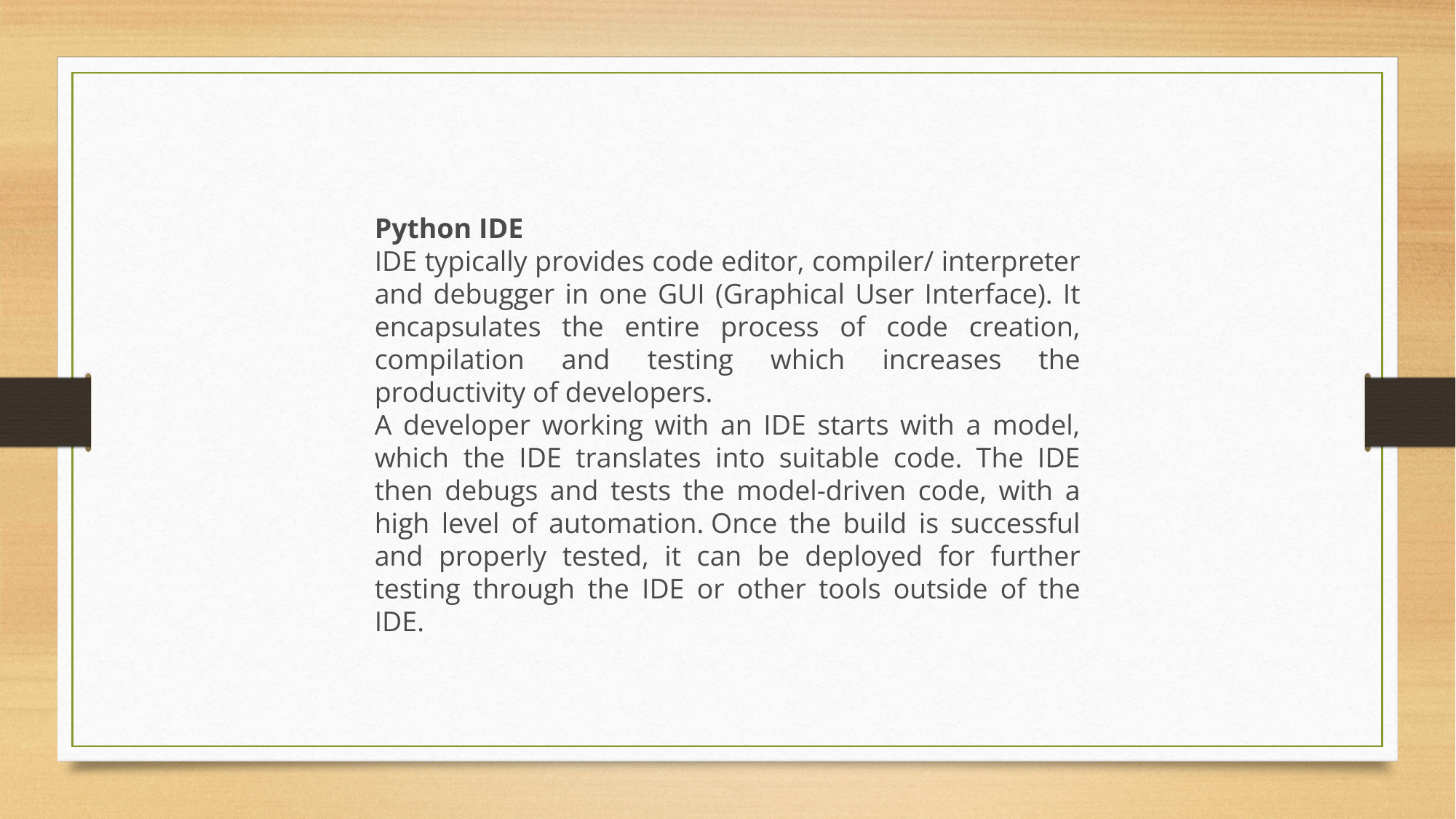

Python IDE
IDE typically provides code editor, compiler/ interpreter and debugger in one GUI (Graphical User Interface). It encapsulates the entire process of code creation, compilation and testing which increases the productivity of developers.
A developer working with an IDE starts with a model, which the IDE translates into suitable code. The IDE then debugs and tests the model-driven code, with a high level of automation. Once the build is successful and properly tested, it can be deployed for further testing through the IDE or other tools outside of the IDE.